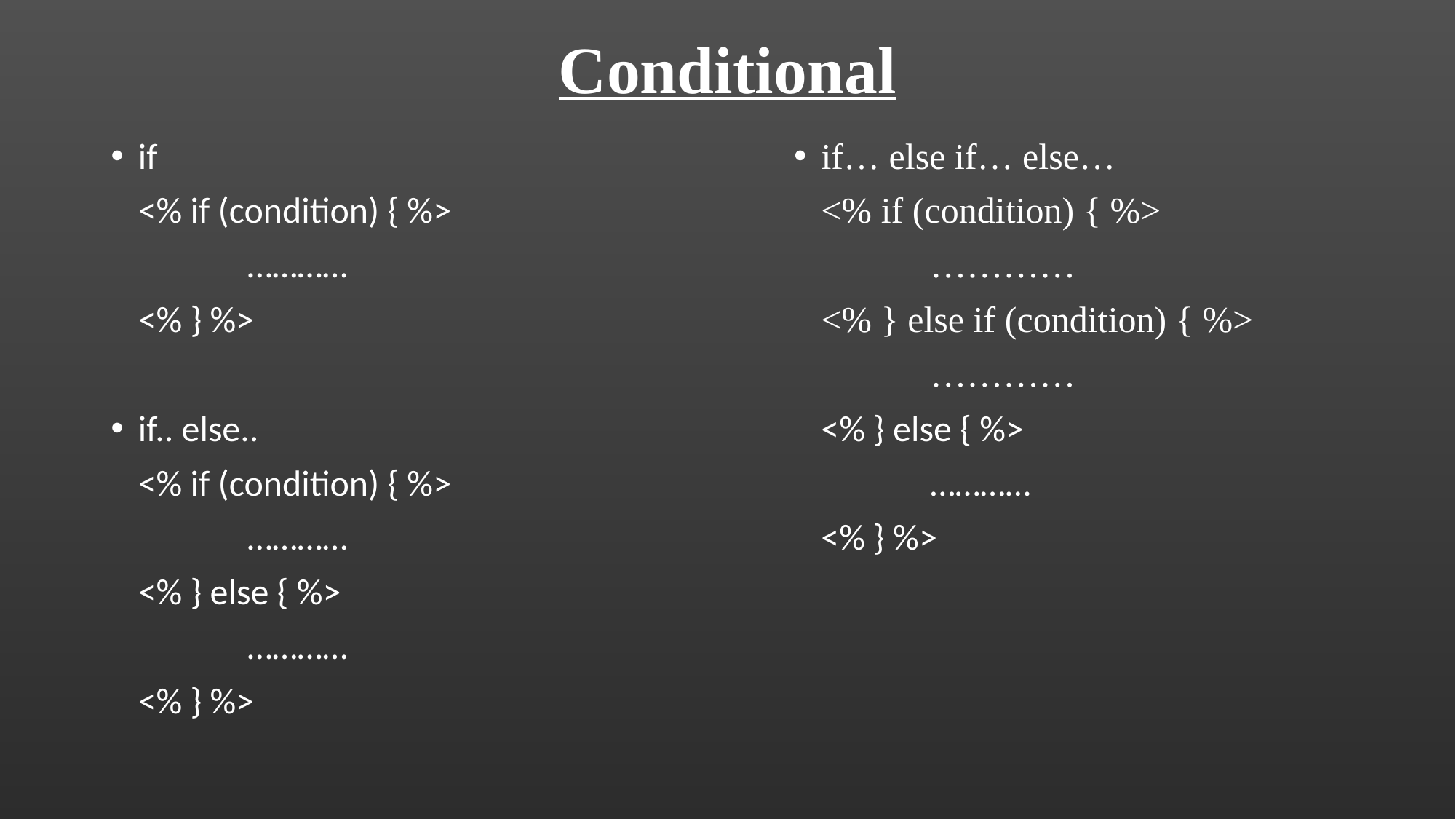

# Conditional
if… else if… else…
<% if (condition) { %>
	…………
<% } else if (condition) { %>
	…………
<% } else { %>
	…………
<% } %>
if
<% if (condition) { %>
	…………
<% } %>

if.. else..
<% if (condition) { %>
	…………
<% } else { %>
	…………
<% } %>